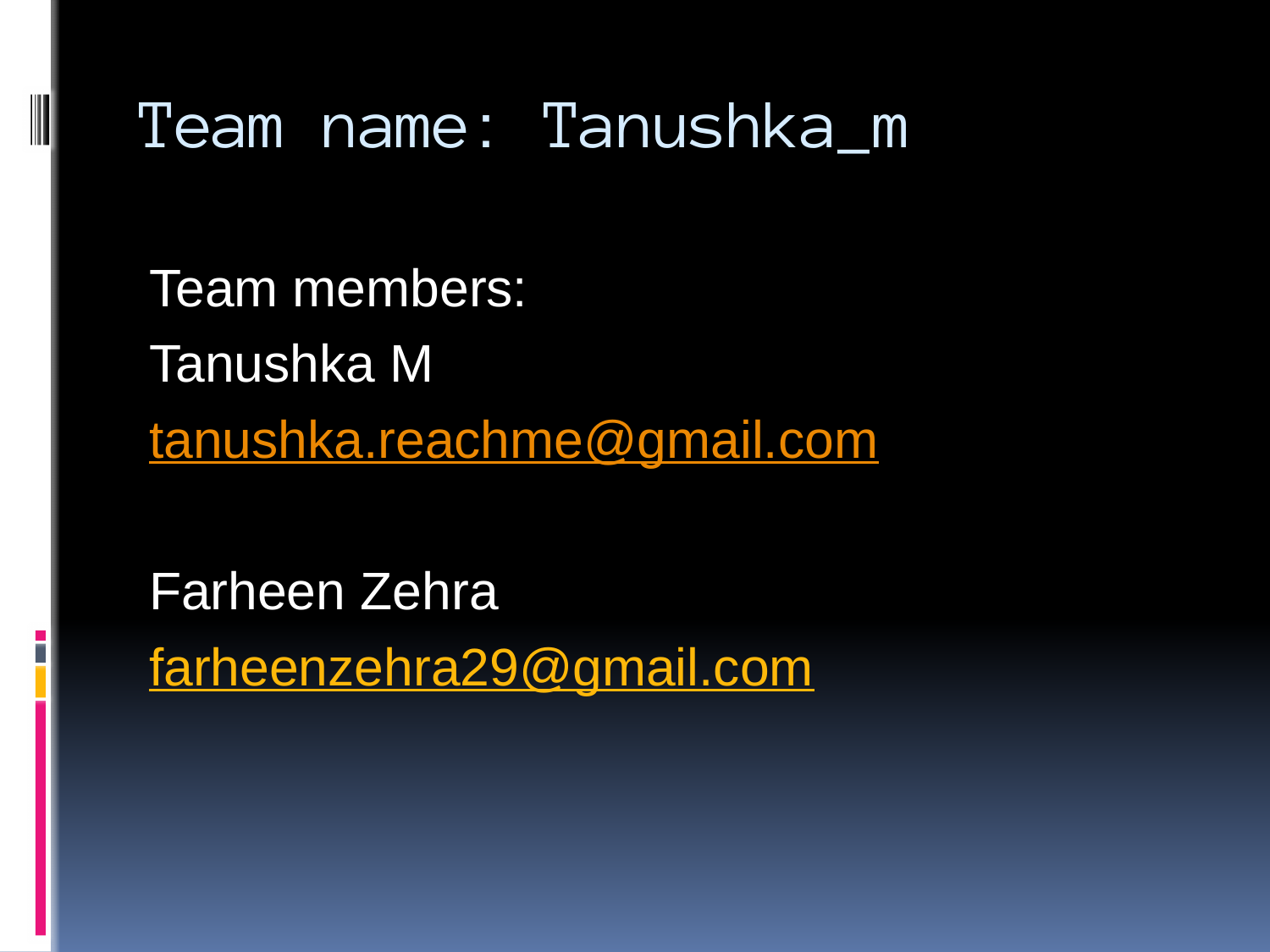

# Team name: Tanushka_m
Team members:
Tanushka M
tanushka.reachme@gmail.com

Farheen Zehra
farheenzehra29@gmail.com